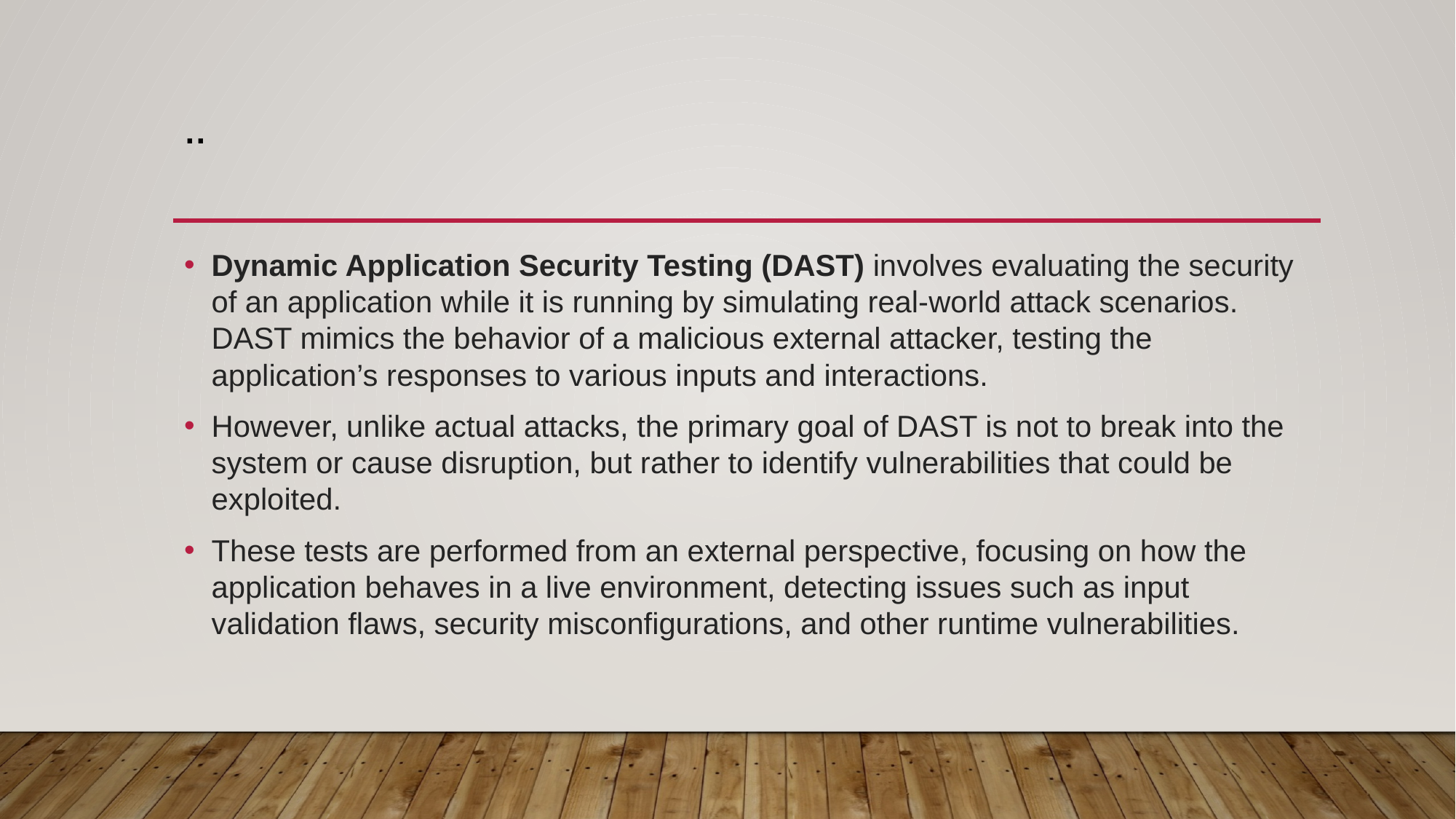

# ..
Dynamic Application Security Testing (DAST) involves evaluating the security of an application while it is running by simulating real-world attack scenarios. DAST mimics the behavior of a malicious external attacker, testing the application’s responses to various inputs and interactions.
However, unlike actual attacks, the primary goal of DAST is not to break into the system or cause disruption, but rather to identify vulnerabilities that could be exploited.
These tests are performed from an external perspective, focusing on how the application behaves in a live environment, detecting issues such as input validation flaws, security misconfigurations, and other runtime vulnerabilities.